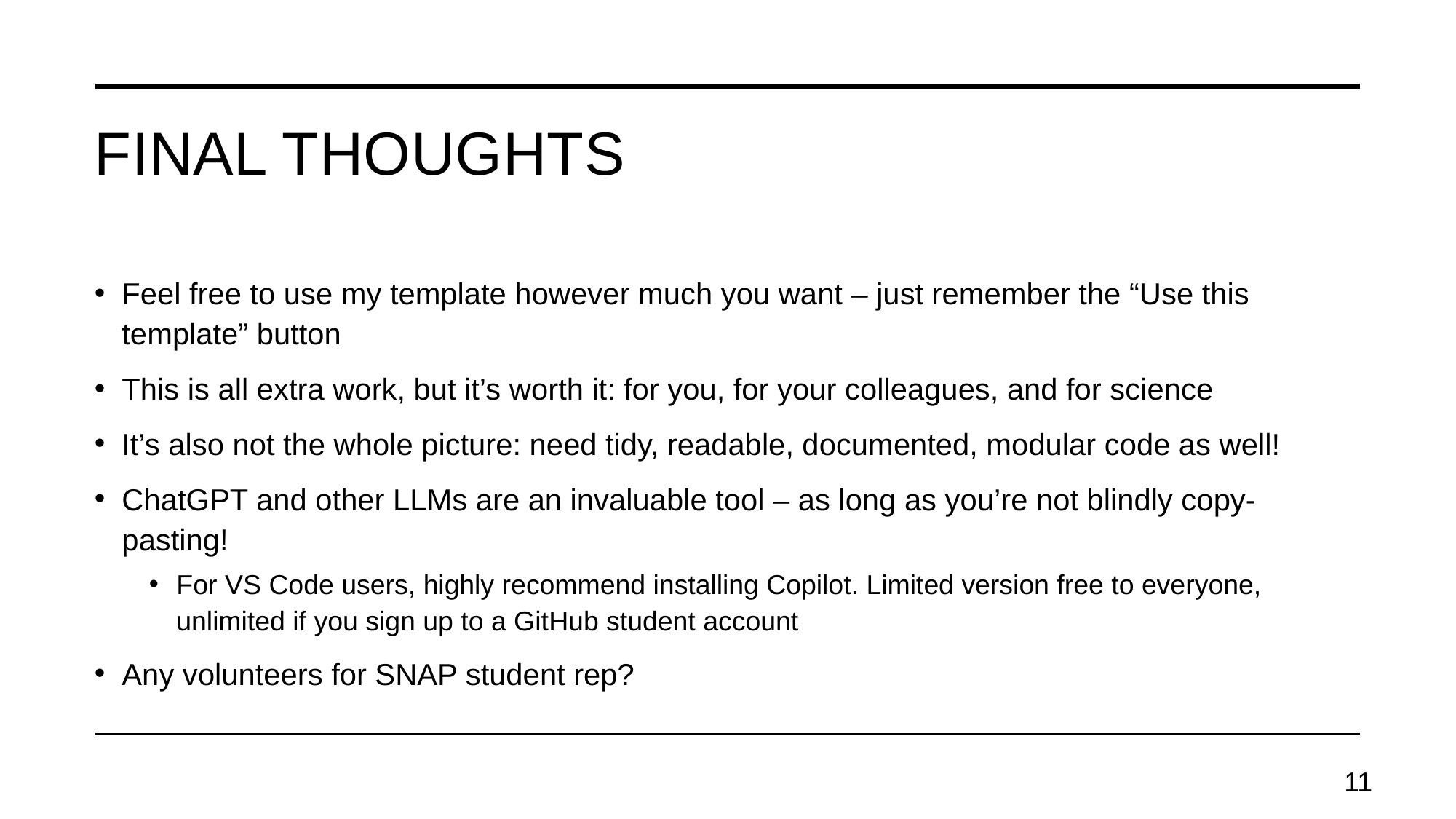

# Final thoughts
Feel free to use my template however much you want – just remember the “Use this template” button
This is all extra work, but it’s worth it: for you, for your colleagues, and for science
It’s also not the whole picture: need tidy, readable, documented, modular code as well!
ChatGPT and other LLMs are an invaluable tool – as long as you’re not blindly copy-pasting!
For VS Code users, highly recommend installing Copilot. Limited version free to everyone, unlimited if you sign up to a GitHub student account
Any volunteers for SNAP student rep?
11